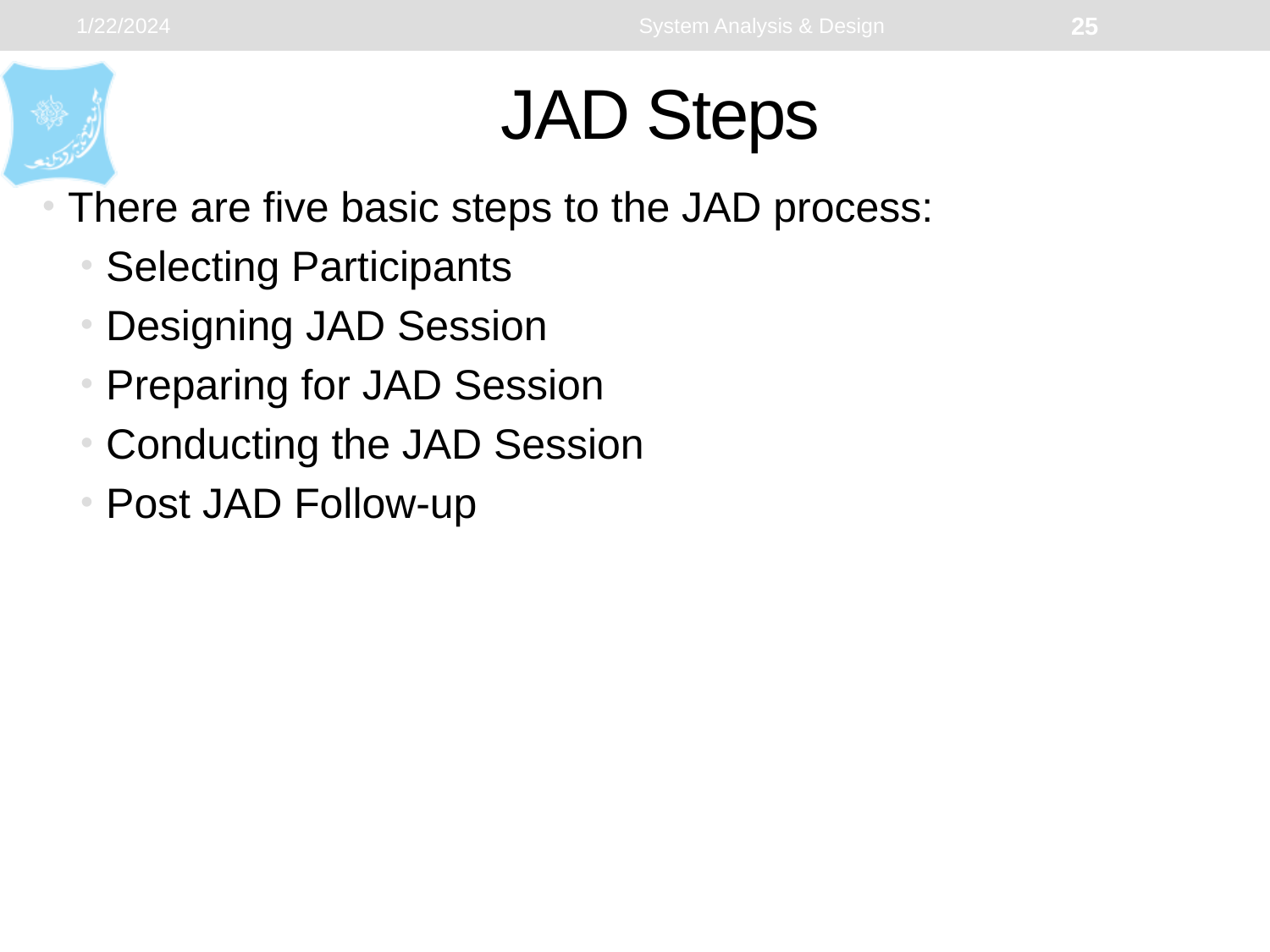

1/22/2024
System Analysis & Design
25
# JAD Steps
There are five basic steps to the JAD process:
Selecting Participants
Designing JAD Session
Preparing for JAD Session
Conducting the JAD Session
Post JAD Follow-up